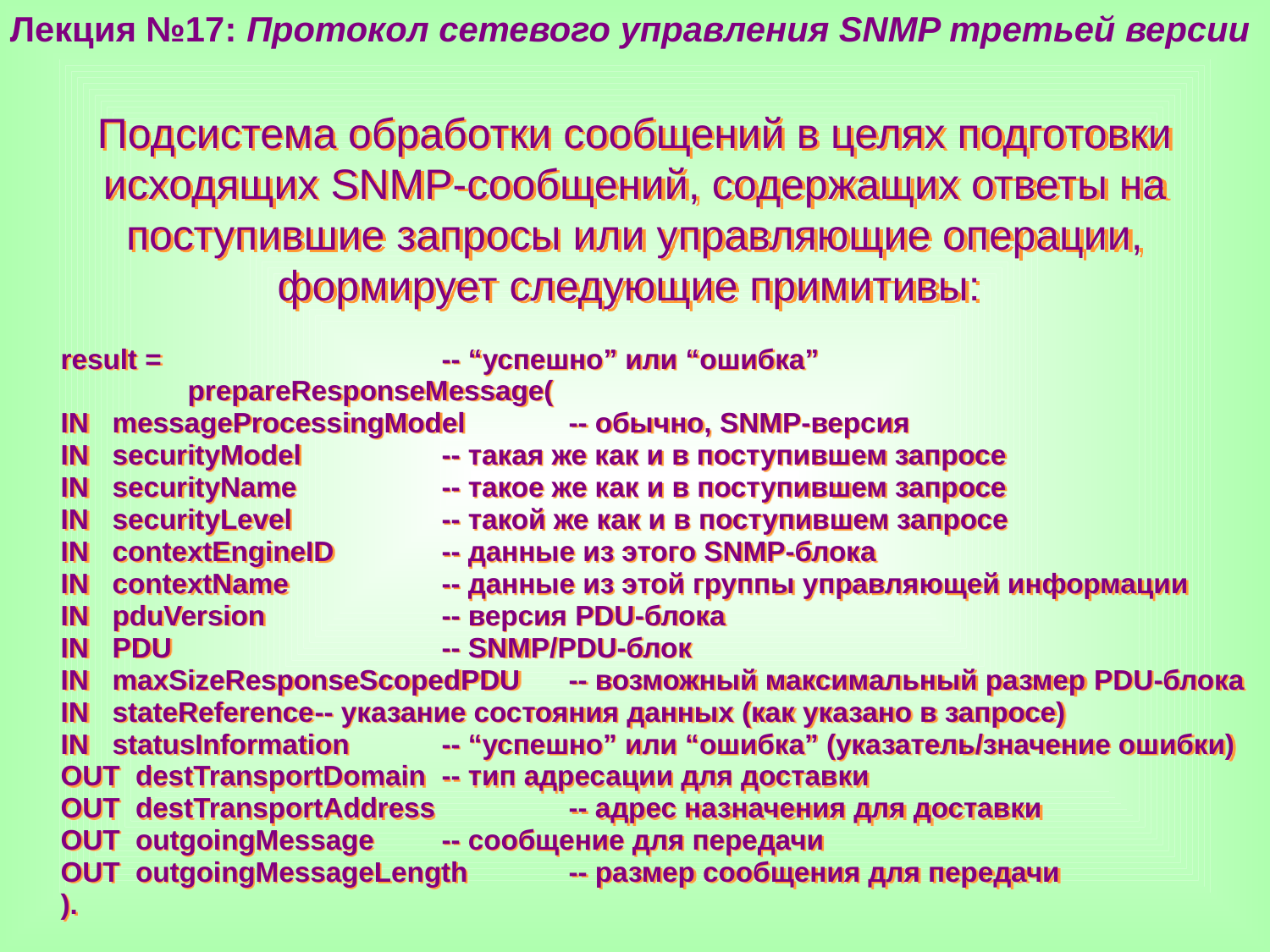

Лекция №17: Протокол сетевого управления SNMP третьей версии
Подсистема обработки сообщений в целях подготовки исходящих SNMP-сообщений, содержащих ответы на поступившие запросы или управляющие операции,
формирует следующие примитивы:
result =			-- “успешно” или “ошибка”
	prepareResponseMessage(
IN   messageProcessingModel	-- обычно, SNMP-версия
IN   securityModel		-- такая же как и в поступившем запросе
IN   securityName		-- такое же как и в поступившем запросе
IN   securityLevel		-- такой же как и в поступившем запросе
IN   contextEngineID	-- данные из этого SNMP-блока
IN   contextName		-- данные из этой группы управляющей информации
IN   pduVersion		-- версия PDU-блока
IN   PDU			-- SNMP/PDU-блок
IN   maxSizeResponseScopedPDU	-- возможный максимальный размер PDU-блока
IN   stateReference	-- указание состояния данных (как указано в запросе)
IN   statusInformation	-- “успешно” или “ошибка” (указатель/значение ошибки)
OUT  destTransportDomain	-- тип адресации для доставки
OUT  destTransportAddress		-- адрес назначения для доставки
OUT  outgoingMessage	-- сообщение для передачи
OUT  outgoingMessageLength	-- размер сооб­щения для передачи
).